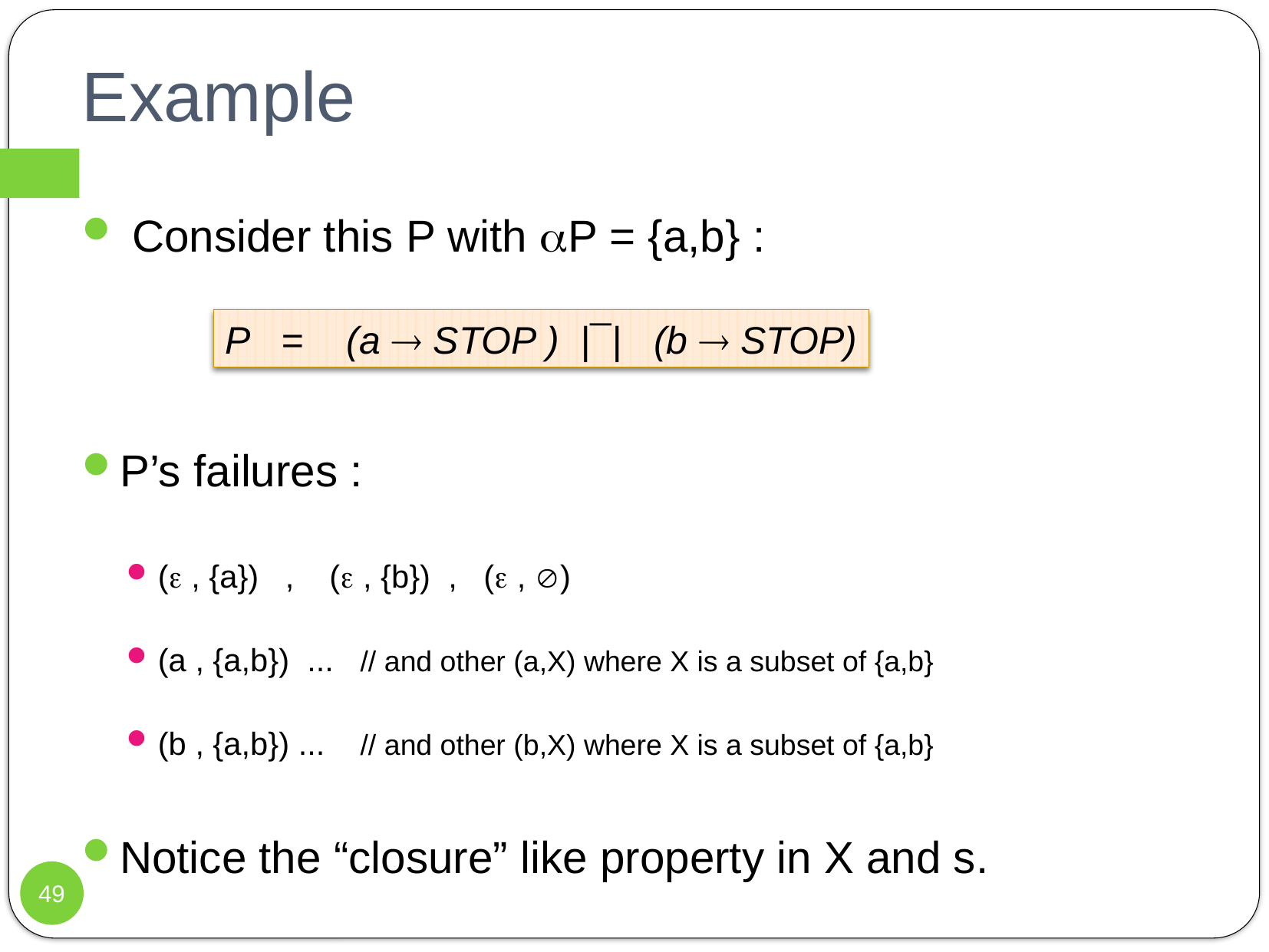

# Example
 Consider this P with αP = {a,b} :

P’s failures :
(ε , {a})   ,    (ε , {b})  ,   (ε , ∅)
(a , {a,b})  ...   // and other (a,X) where X is a subset of {a,b}
(b , {a,b}) ...    // and other (b,X) where X is a subset of {a,b}

Notice the “closure” like property in X and s.

P   =    (a → STOP )  |¯|   (b → STOP)
49